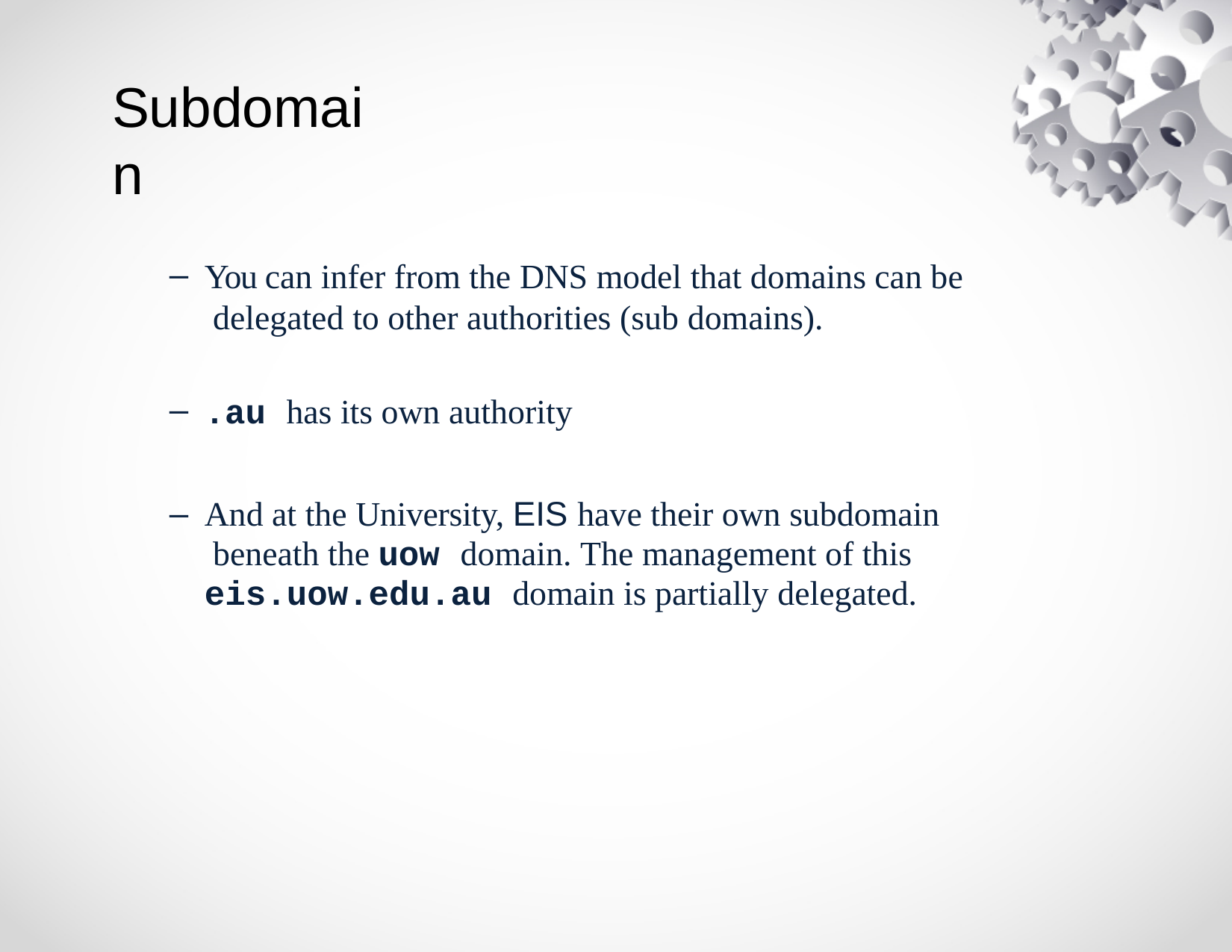

# Subdomain
You can infer from the DNS model that domains can be  delegated to other authorities (sub domains).

.au has its own authority

And at the University, EIS have their own subdomain  beneath the uow domain. The management of this  eis.uow.edu.au domain is partially delegated.